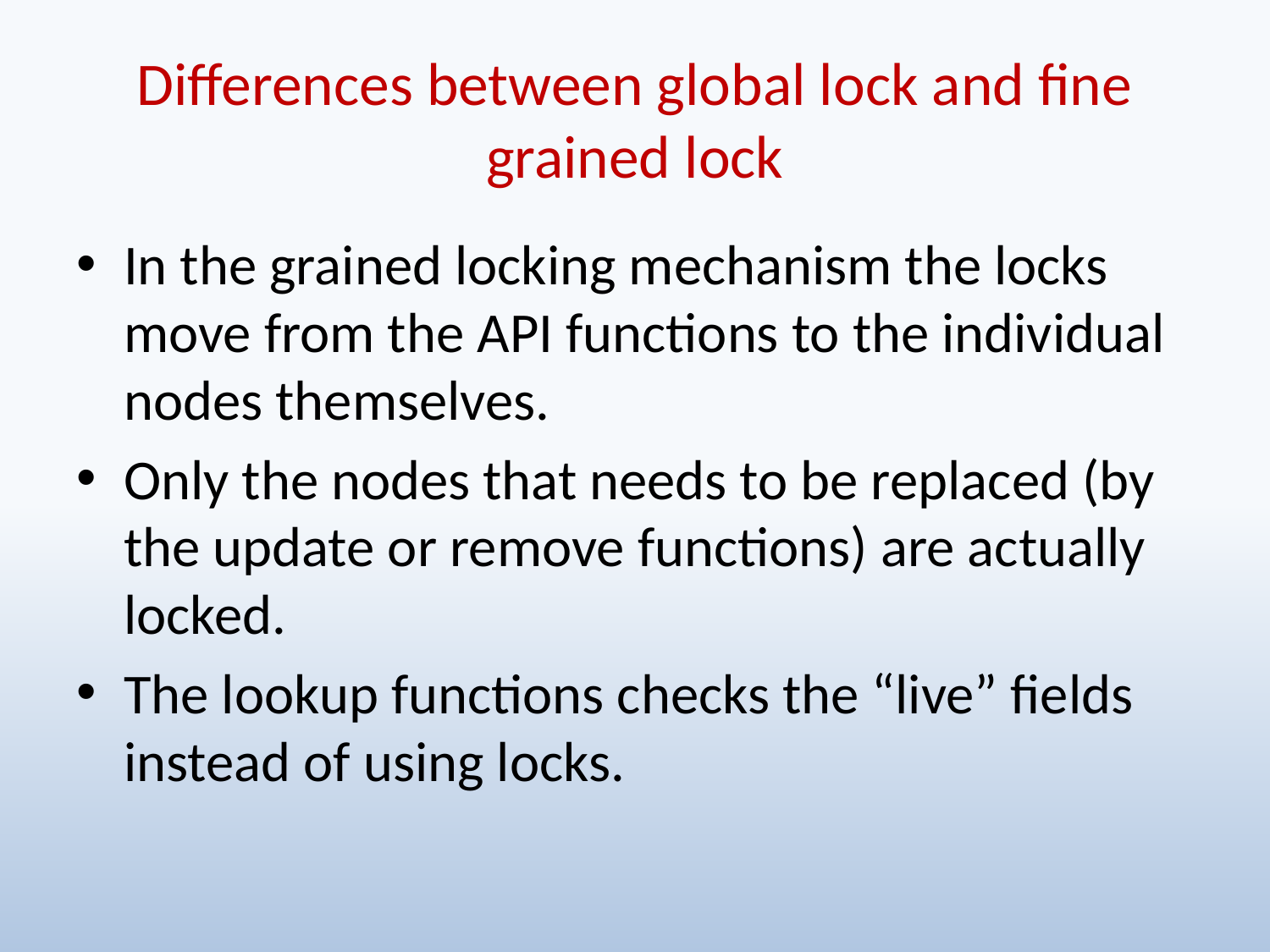

# Differences between global lock and fine grained lock
In the grained locking mechanism the locks move from the API functions to the individual nodes themselves.
Only the nodes that needs to be replaced (by the update or remove functions) are actually locked.
The lookup functions checks the “live” fields instead of using locks.